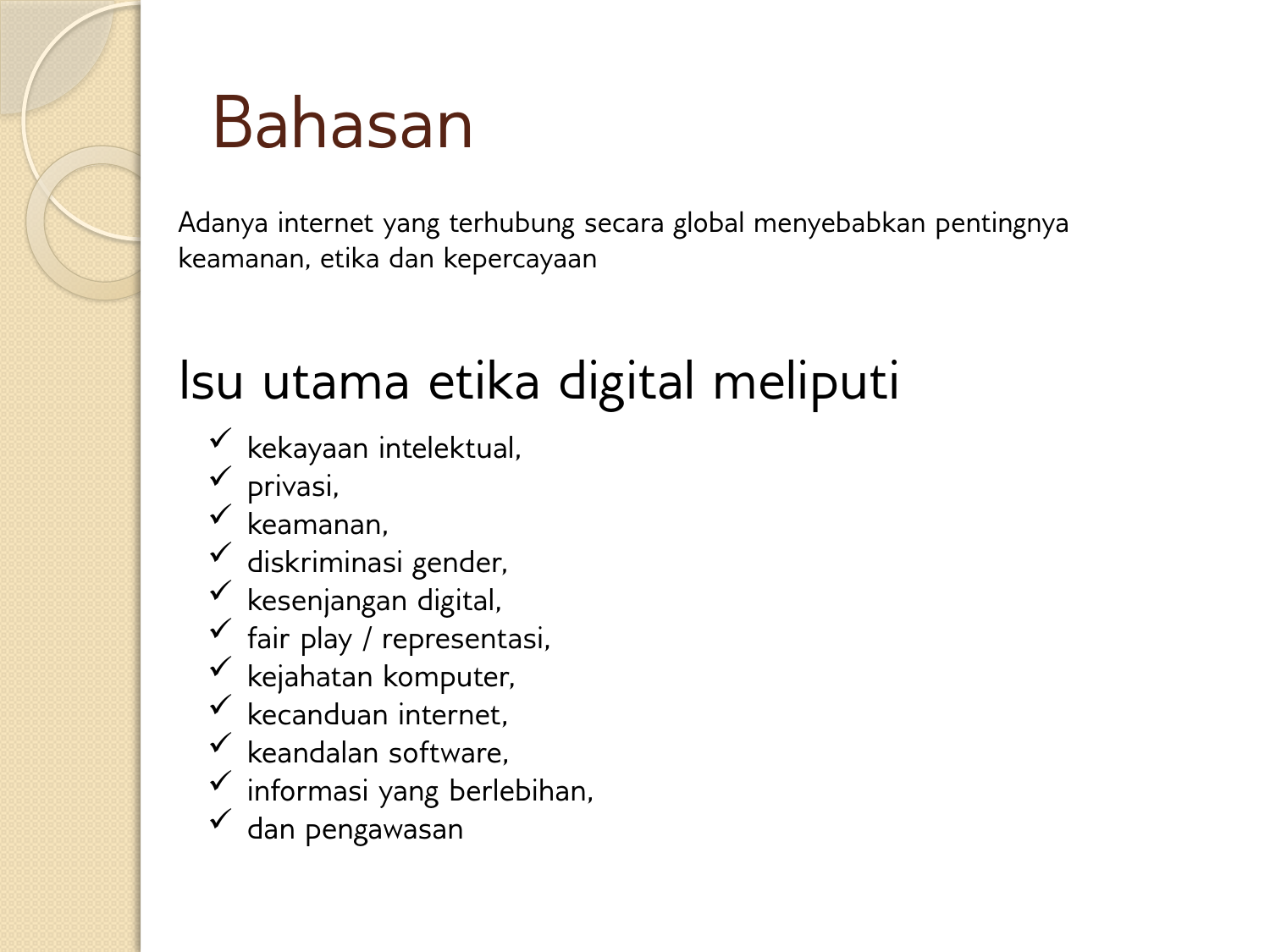

# Bahasan
Adanya internet yang terhubung secara global menyebabkan pentingnya keamanan, etika dan kepercayaan
Isu utama etika digital meliputi
kekayaan intelektual,
privasi,
keamanan,
diskriminasi gender,
kesenjangan digital,
fair play / representasi,
kejahatan komputer,
kecanduan internet,
keandalan software,
informasi yang berlebihan,
dan pengawasan